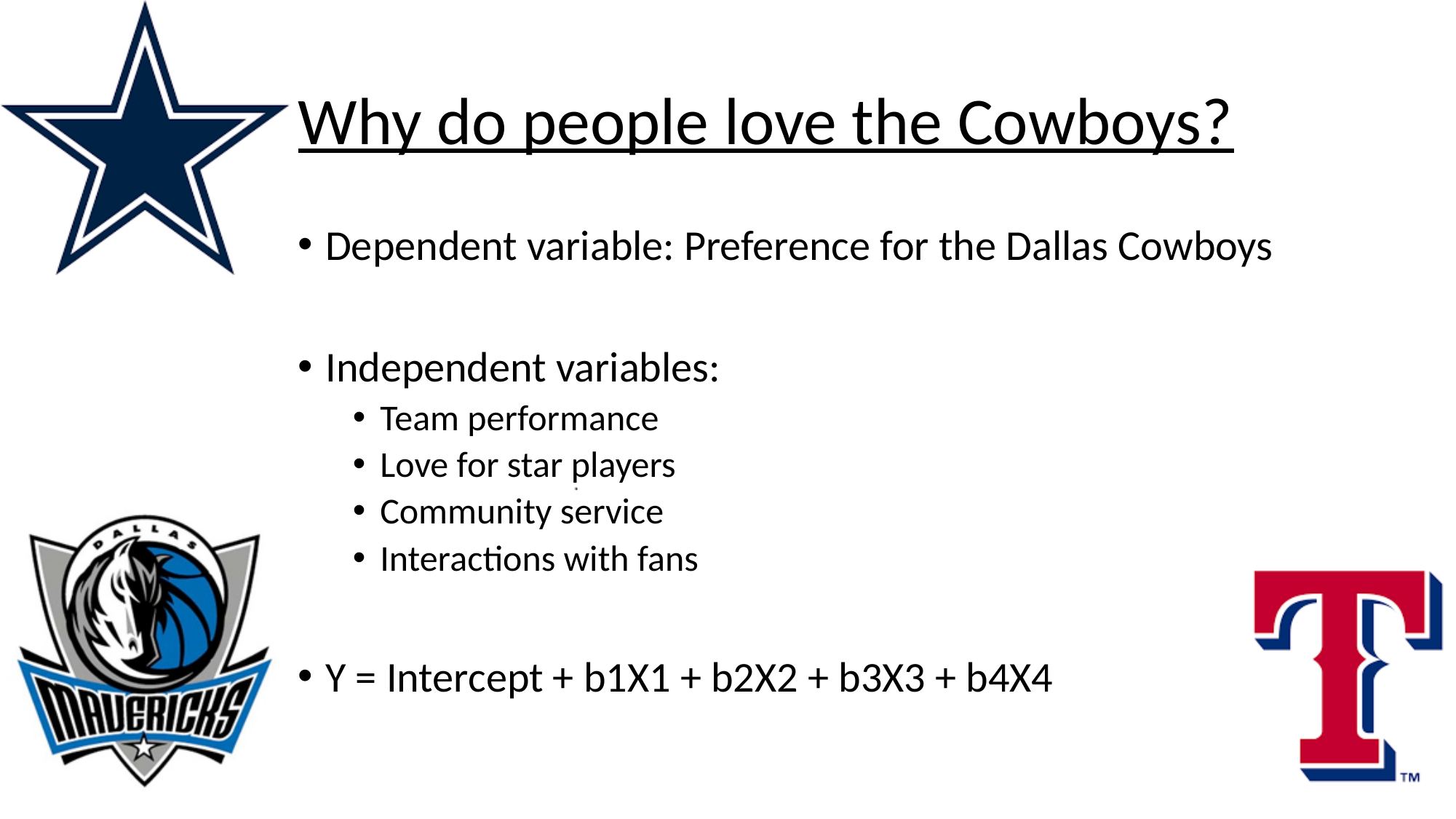

# Why do people love the Cowboys?
Dependent variable: Preference for the Dallas Cowboys

Independent variables:
Team performance
Love for star players
Community service
Interactions with fans

Y = Intercept + b1X1 + b2X2 + b3X3 + b4X4